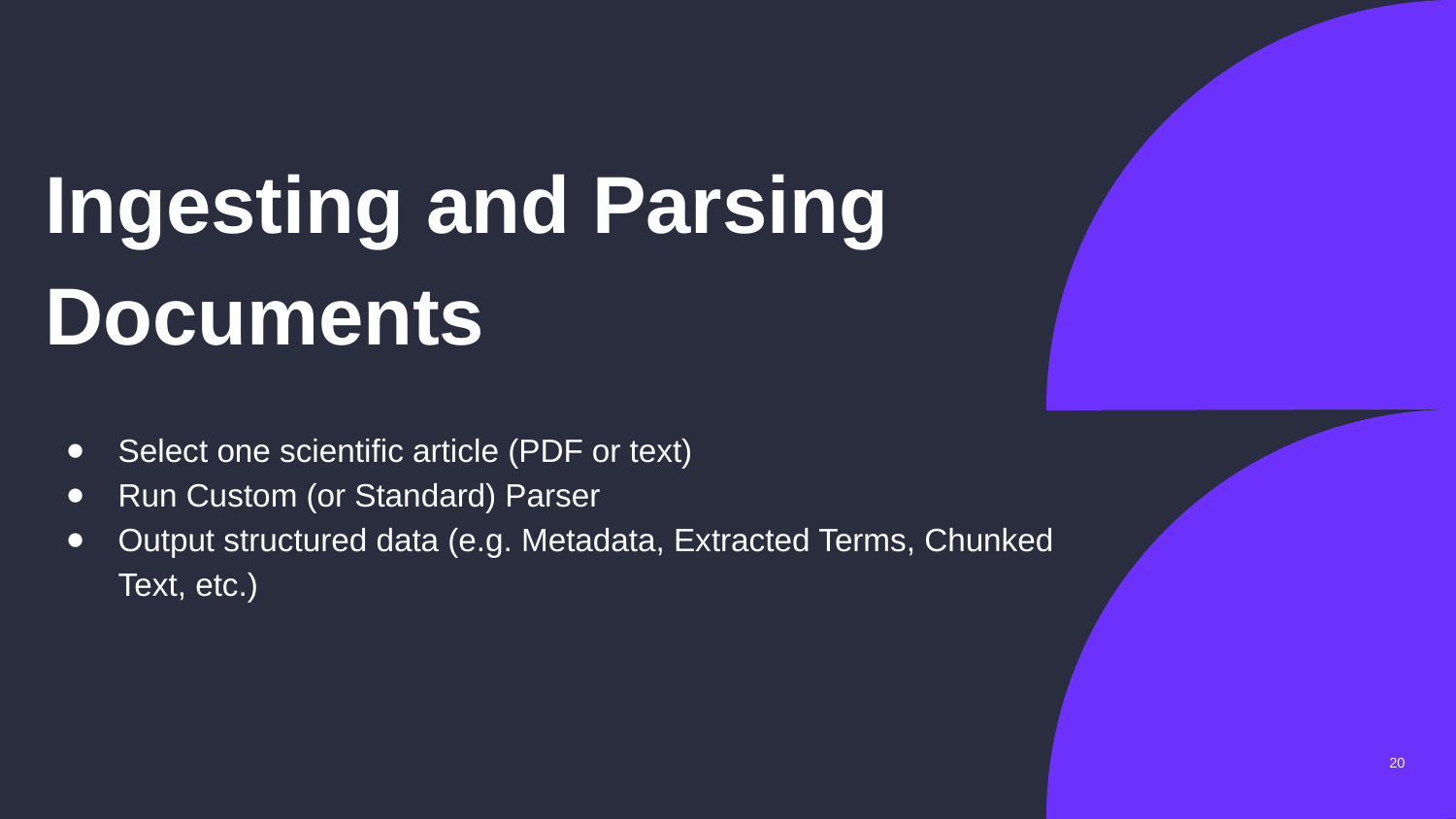

# Ingesting and Parsing Documents
Select one scientific article (PDF or text)
Run Custom (or Standard) Parser
Output structured data (e.g. Metadata, Extracted Terms, Chunked Text, etc.)